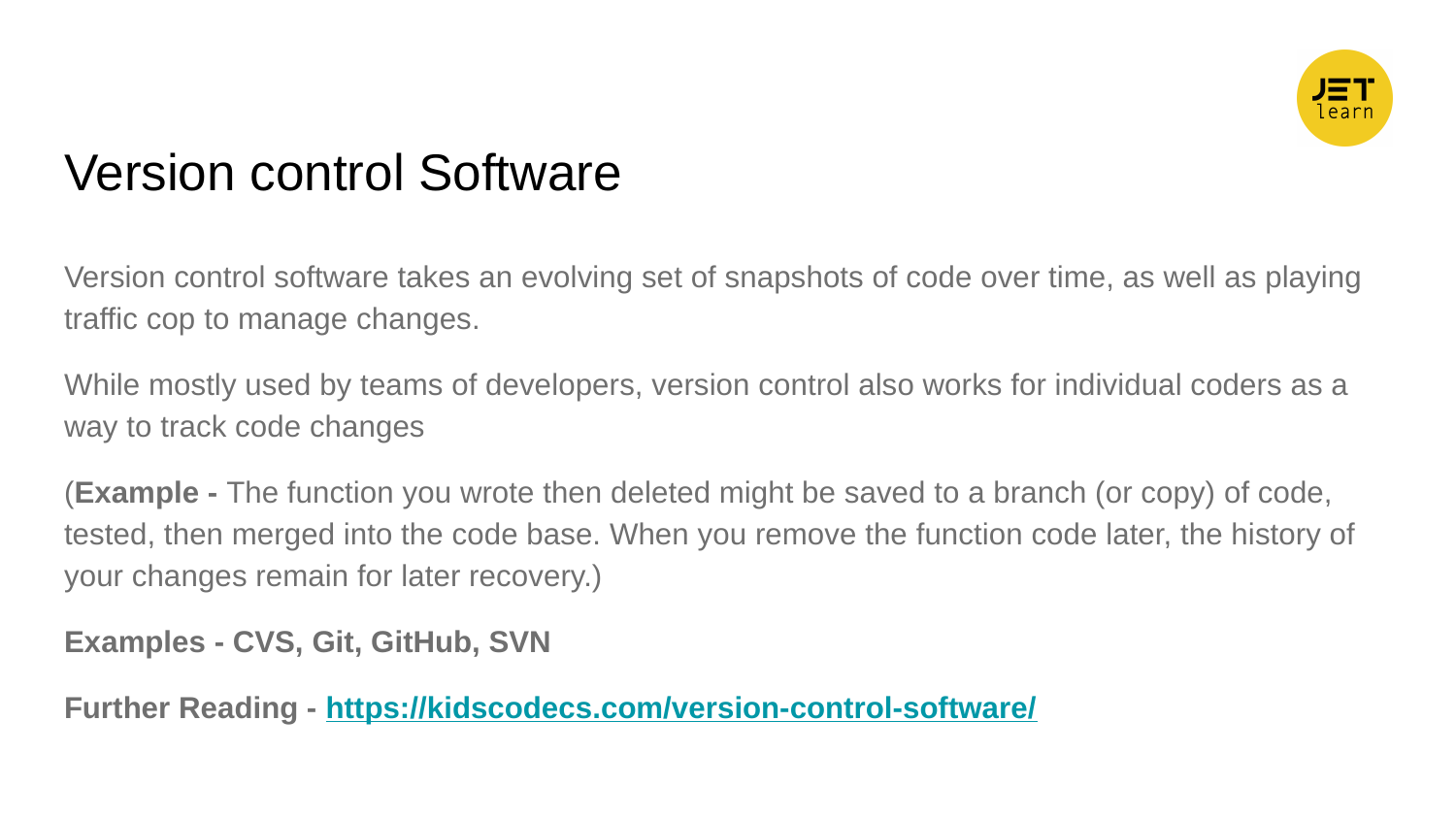

Version control Software
Version control software takes an evolving set of snapshots of code over time, as well as playing traffic cop to manage changes.
While mostly used by teams of developers, version control also works for individual coders as a way to track code changes
(Example - The function you wrote then deleted might be saved to a branch (or copy) of code, tested, then merged into the code base. When you remove the function code later, the history of your changes remain for later recovery.)
Examples - CVS, Git, GitHub, SVN
Further Reading - https://kidscodecs.com/version-control-software/